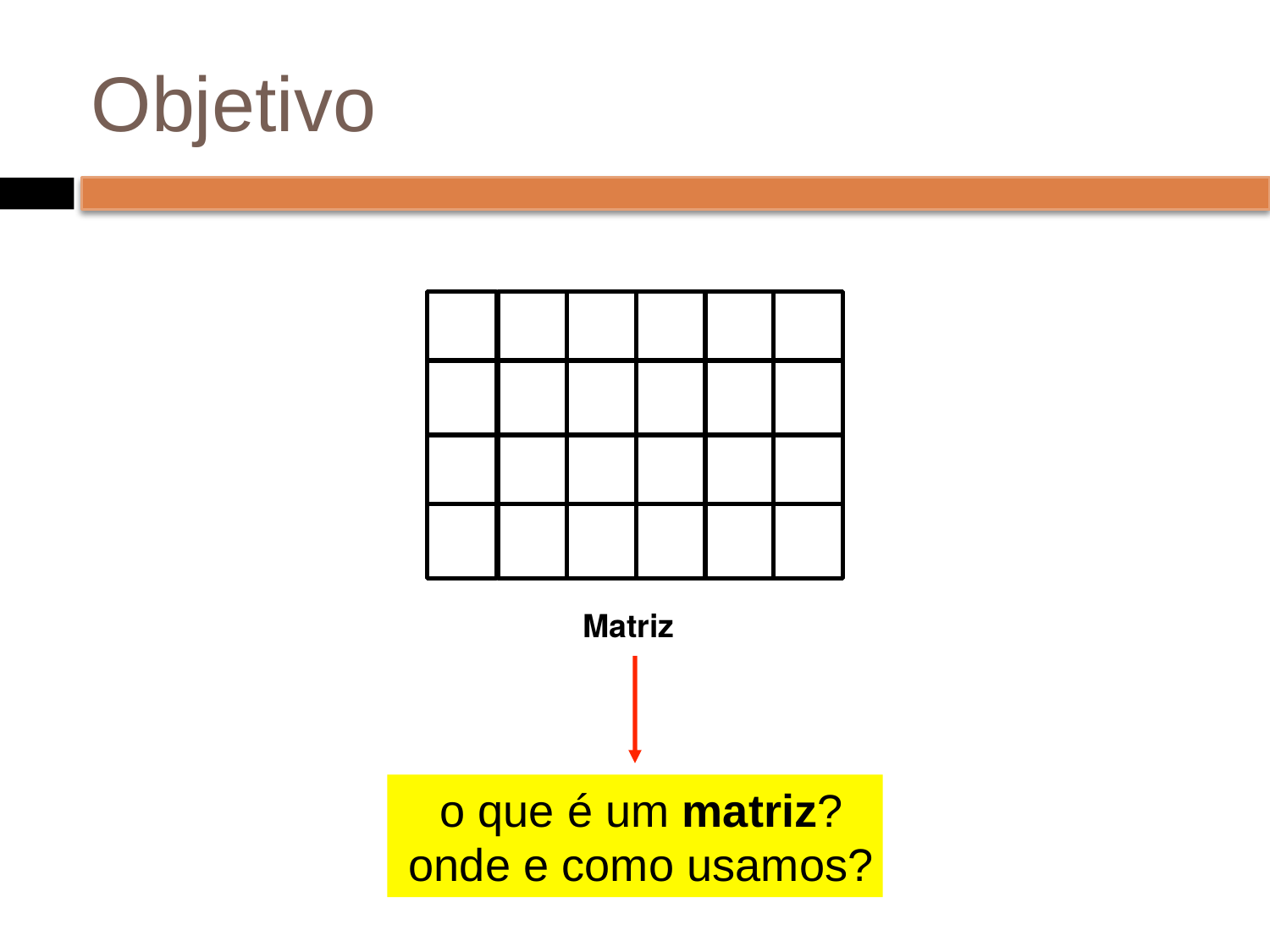

# Objetivo

Matriz

 o que é um matriz?
 onde e como usamos?
5